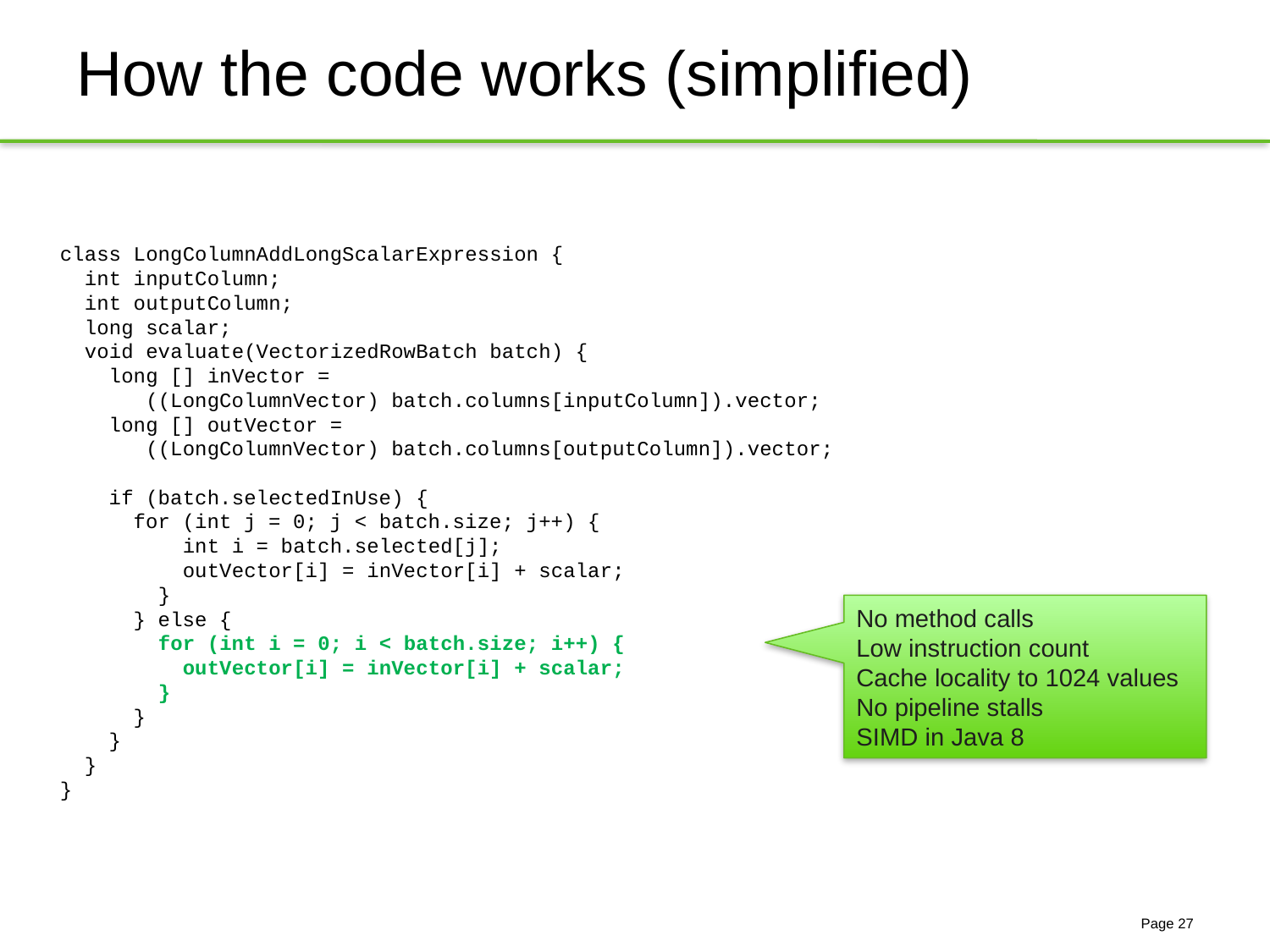

# How the code works (simplified)
class LongColumnAddLongScalarExpression {
  int inputColumn;
  int outputColumn;
  long scalar;
  void evaluate(VectorizedRowBatch batch) {
    long [] inVector =
       ((LongColumnVector) batch.columns[inputColumn]).vector;
    long [] outVector =
       ((LongColumnVector) batch.columns[outputColumn]).vector;

    if (batch.selectedInUse) {
      for (int j = 0; j < batch.size; j++) {
          int i = batch.selected[j];
          outVector[i] = inVector[i] + scalar;
        }
      } else {
        for (int i = 0; i < batch.size; i++) {
          outVector[i] = inVector[i] + scalar;
        }
      }
    }
  }
}

No method calls
Low instruction count
Cache locality to 1024 values
No pipeline stalls
SIMD in Java 8
Page 27